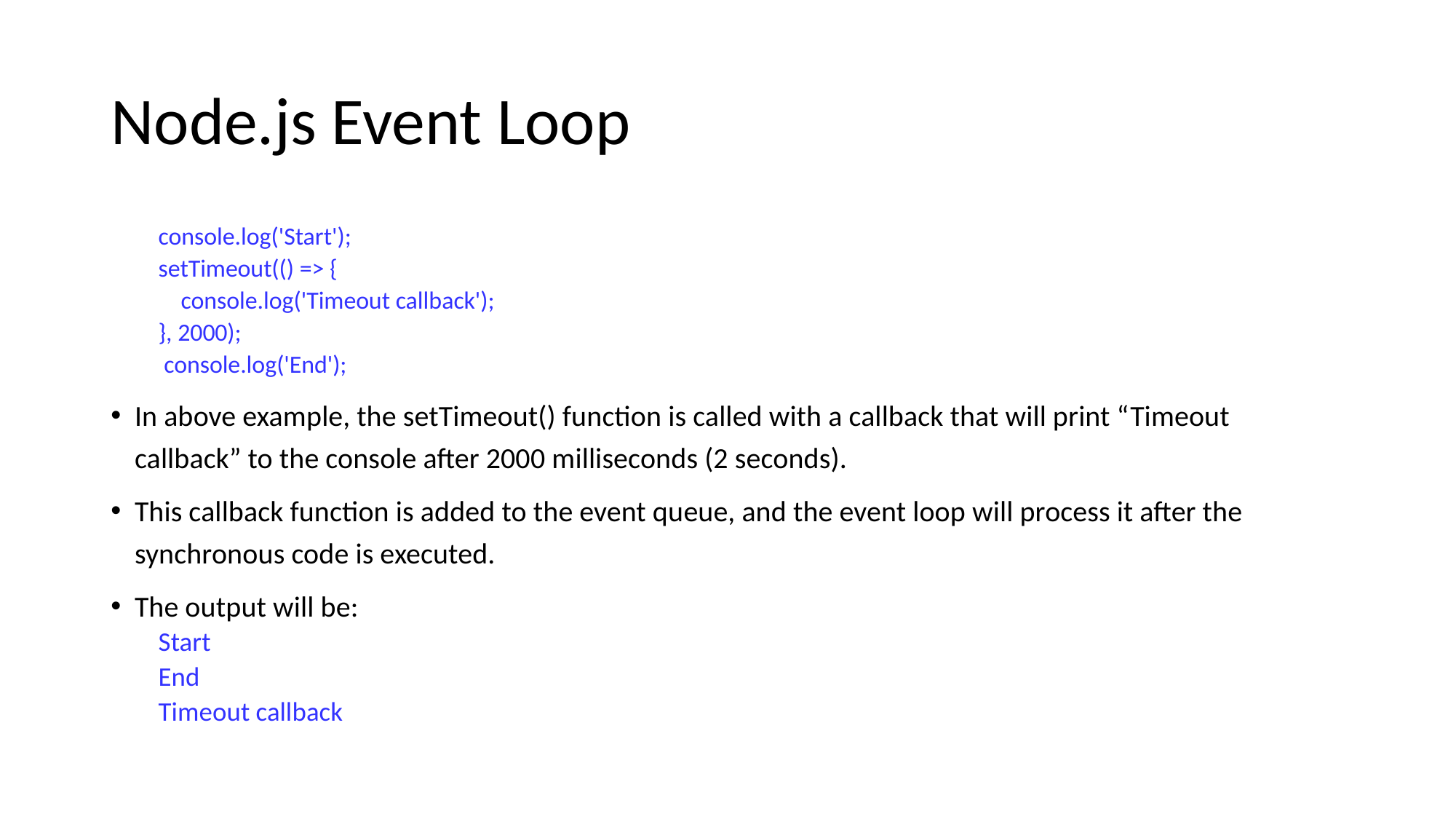

# Node.js Event Loop
console.log('Start');
setTimeout(() => {
    console.log('Timeout callback');
}, 2000);
 console.log('End');
In above example, the setTimeout() function is called with a callback that will print “Timeout callback” to the console after 2000 milliseconds (2 seconds).
This callback function is added to the event queue, and the event loop will process it after the synchronous code is executed.
The output will be:
Start
End
Timeout callback